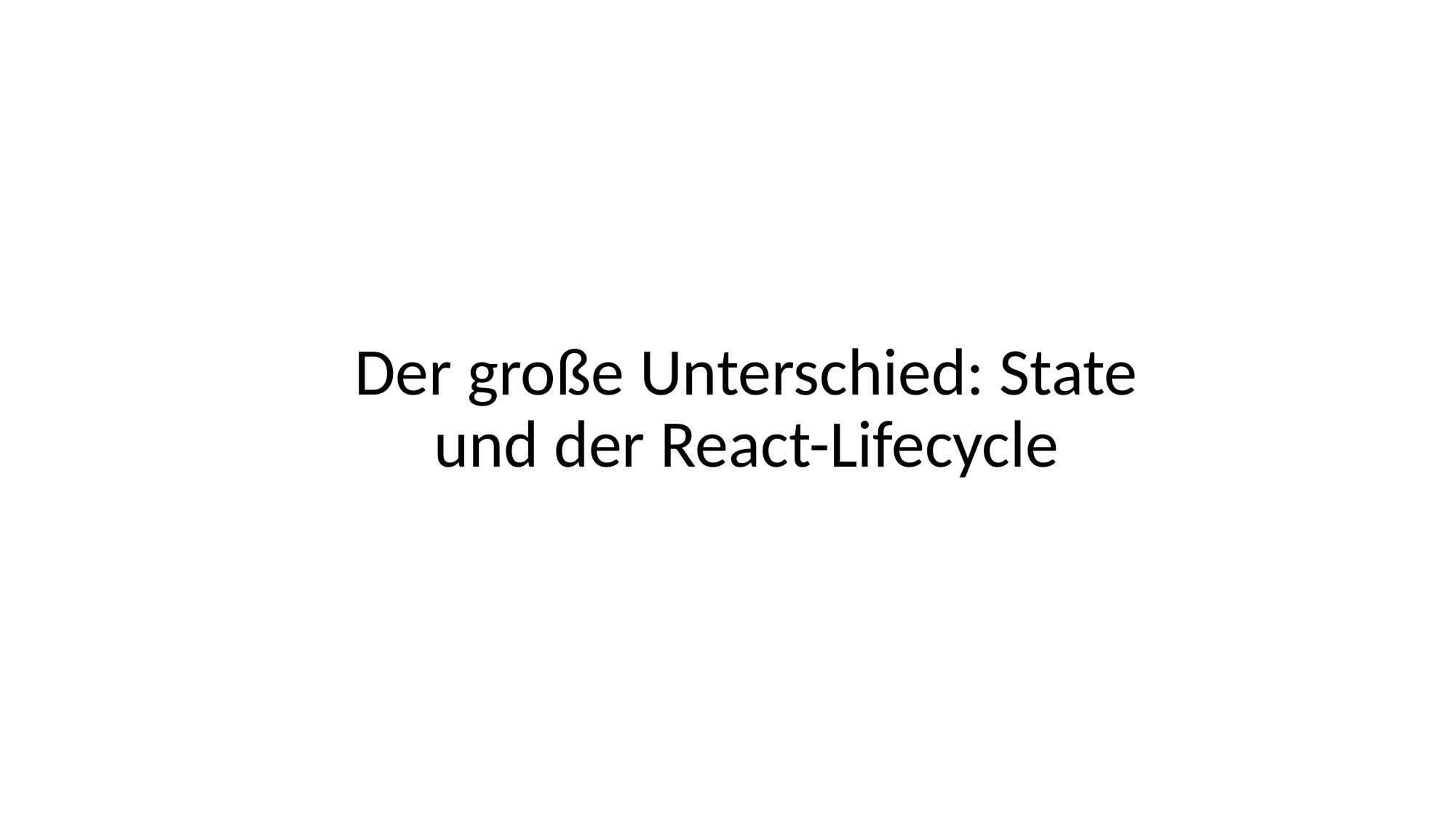

# Der große Unterschied: State und der React-Lifecycle